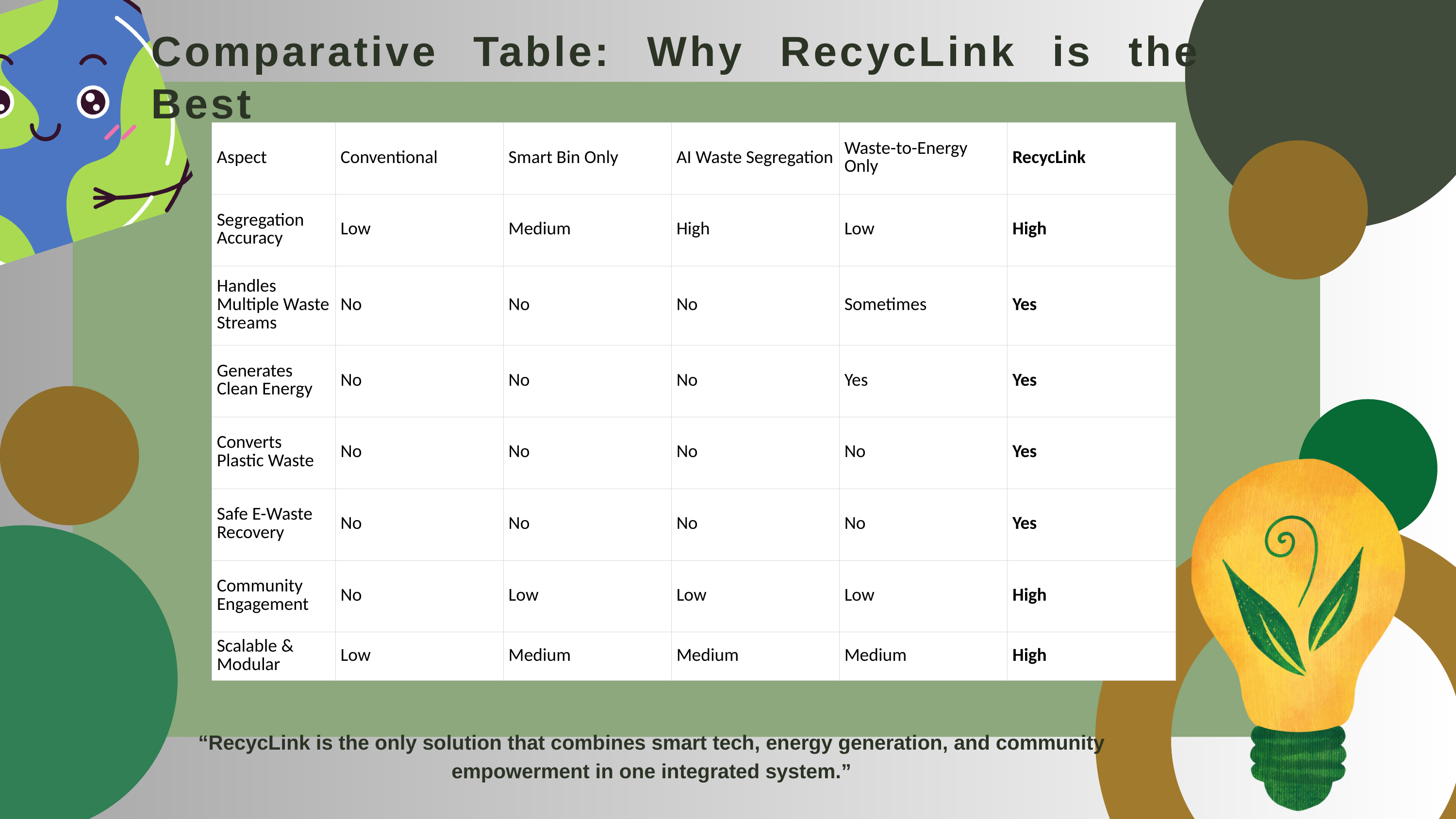

Comparative Table: Why RecycLink is the Best
a

| Aspect | Conventional | Smart Bin Only | AI Waste Segregation | Waste-to-Energy Only | RecycLink |
| --- | --- | --- | --- | --- | --- |
| Segregation Accuracy | Low | Medium | High | Low | High |
| Handles Multiple Waste Streams | No | No | No | Sometimes | Yes |
| Generates Clean Energy | No | No | No | Yes | Yes |
| Converts Plastic Waste | No | No | No | No | Yes |
| Safe E-Waste Recovery | No | No | No | No | Yes |
| Community Engagement | No | Low | Low | Low | High |
| Scalable & Modular | Low | Medium | Medium | Medium | High |

“RecycLink is the only solution that combines smart tech, energy generation, and community empowerment in one integrated system.”